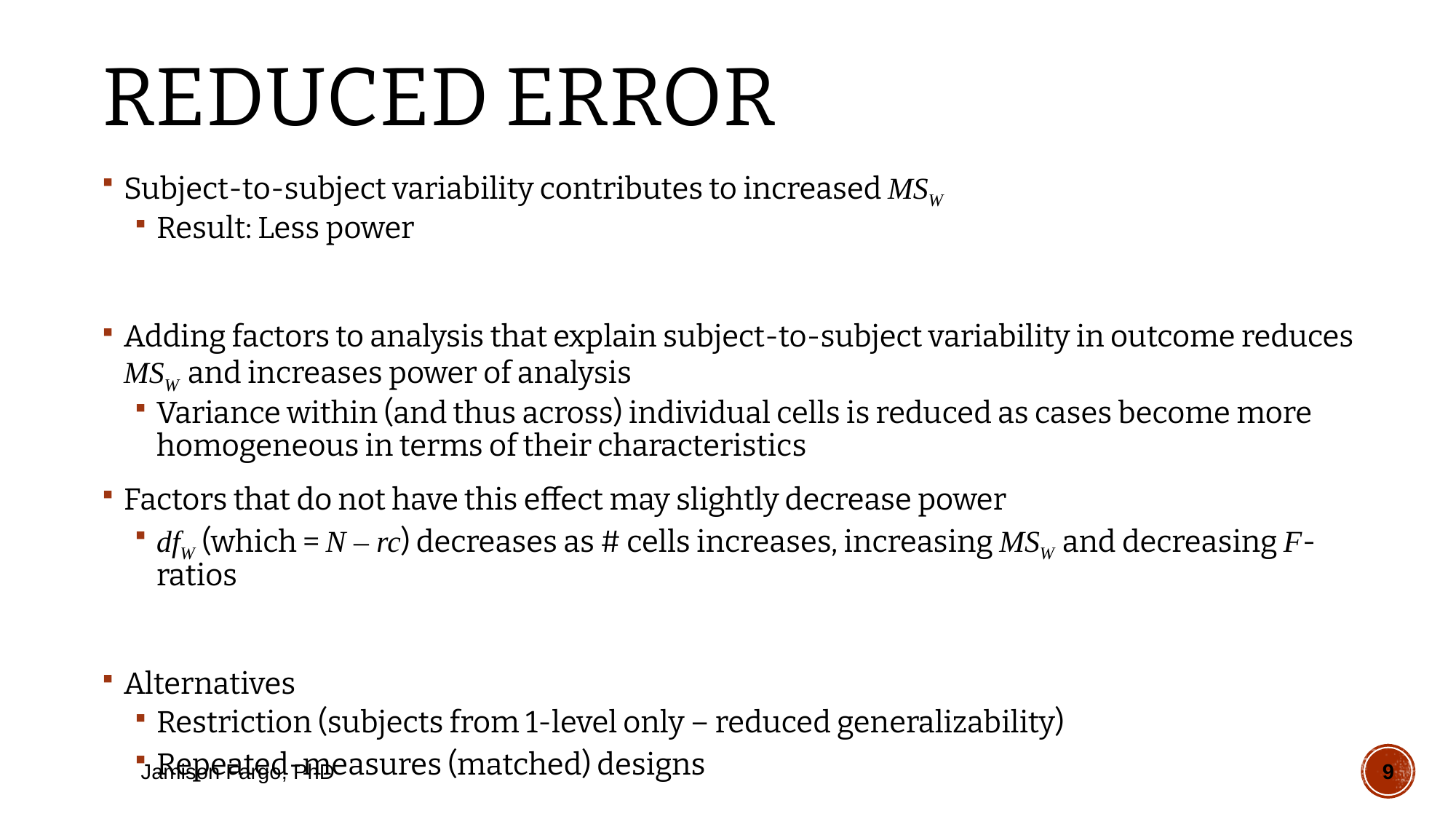

# Reduced Error
Subject-to-subject variability contributes to increased MSW
Result: Less power

Adding factors to analysis that explain subject-to-subject variability in outcome reduces MSW  and increases power of analysis
Variance within (and thus across) individual cells is reduced as cases become more homogeneous in terms of their characteristics
Factors that do not have this effect may slightly decrease power
dfW  (which = N – rc) decreases as # cells increases, increasing MSW and decreasing F-ratios

Alternatives
Restriction (subjects from 1-level only – reduced generalizability)
Repeated-measures (matched) designs

Jamison Fargo, PhD
9